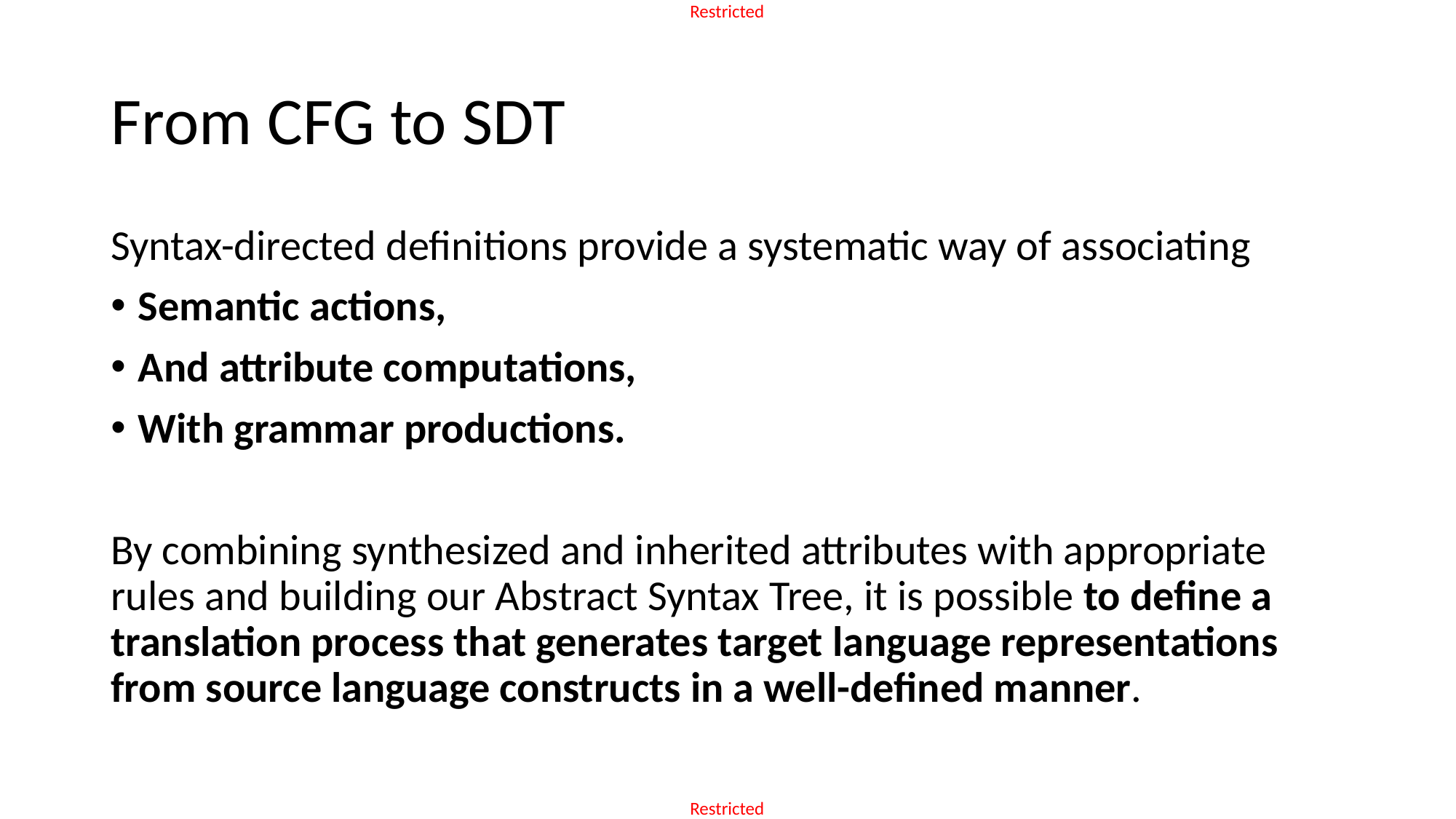

# From CFG to SDT
Syntax-directed definitions provide a systematic way of associating
Semantic actions,
And attribute computations,
With grammar productions.

By combining synthesized and inherited attributes with appropriate rules and building our Abstract Syntax Tree, it is possible to define a translation process that generates target language representations from source language constructs in a well-defined manner.